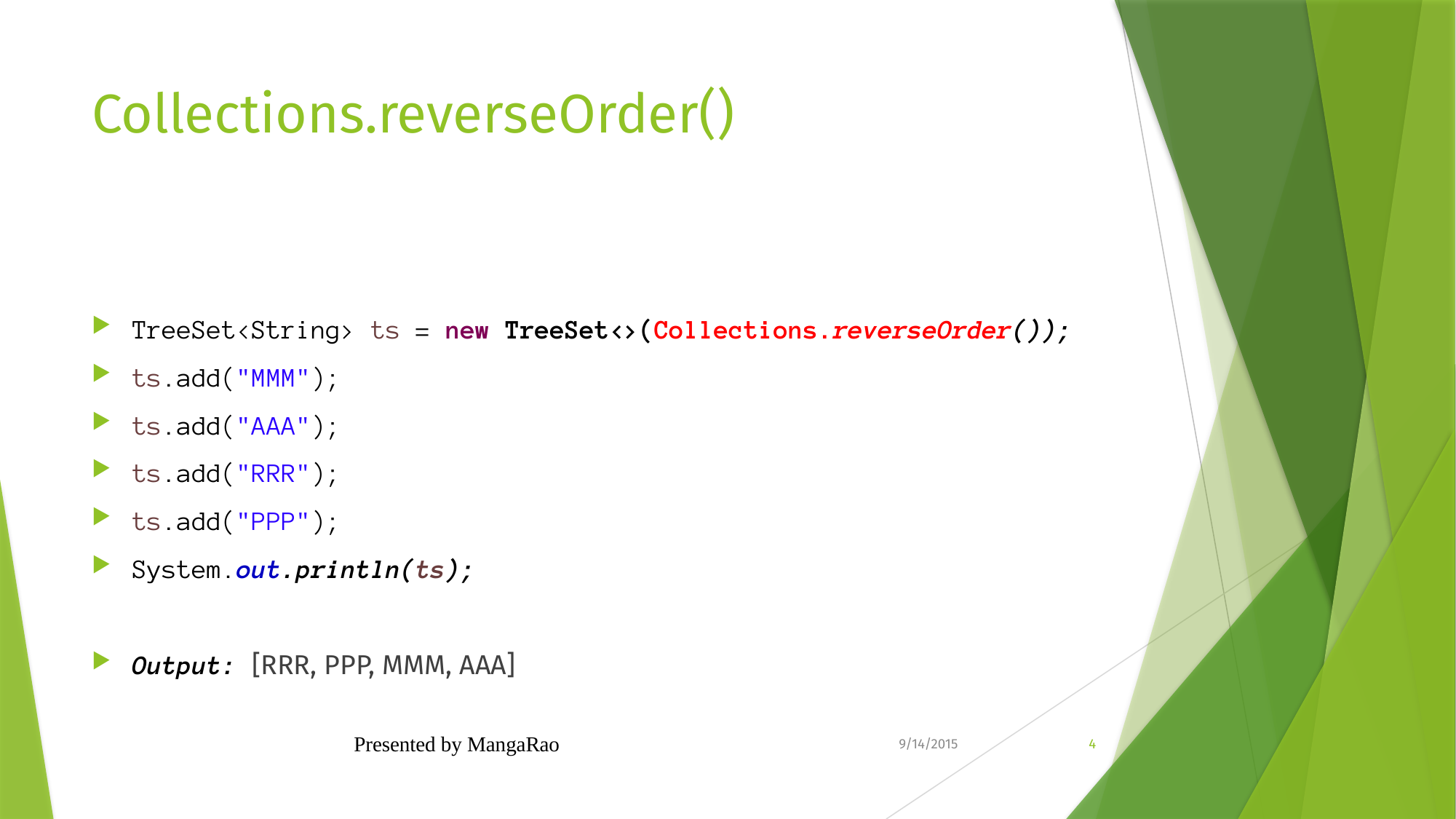

# Collections.reverseOrder()

TreeSet<String> ts = new TreeSet<>(Collections.reverseOrder());
ts.add("MMM");
ts.add("AAA");
ts.add("RRR");
ts.add("PPP");
System.out.println(ts);

Output: [RRR, PPP, MMM, AAA]

Presented by MangaRao
9/14/2015
4